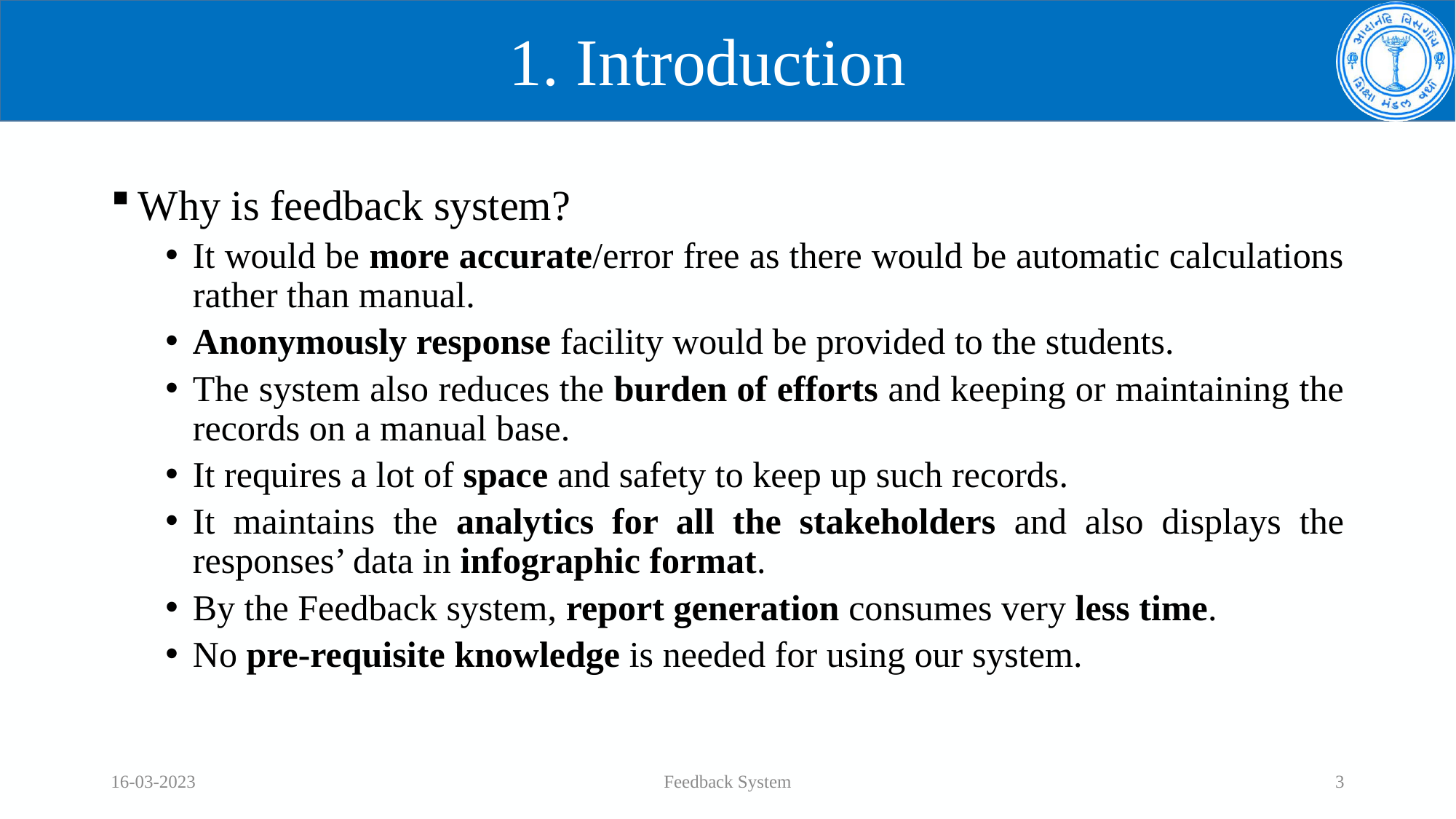

# 1. Introduction
Why is feedback system?
It would be more accurate/error free as there would be automatic calculations rather than manual.
Anonymously response facility would be provided to the students.
The system also reduces the burden of efforts and keeping or maintaining the records on a manual base.
It requires a lot of space and safety to keep up such records.
It maintains the analytics for all the stakeholders and also displays the responses’ data in infographic format.
By the Feedback system, report generation consumes very less time.
No pre-requisite knowledge is needed for using our system.
16-03-2023
Feedback System
3